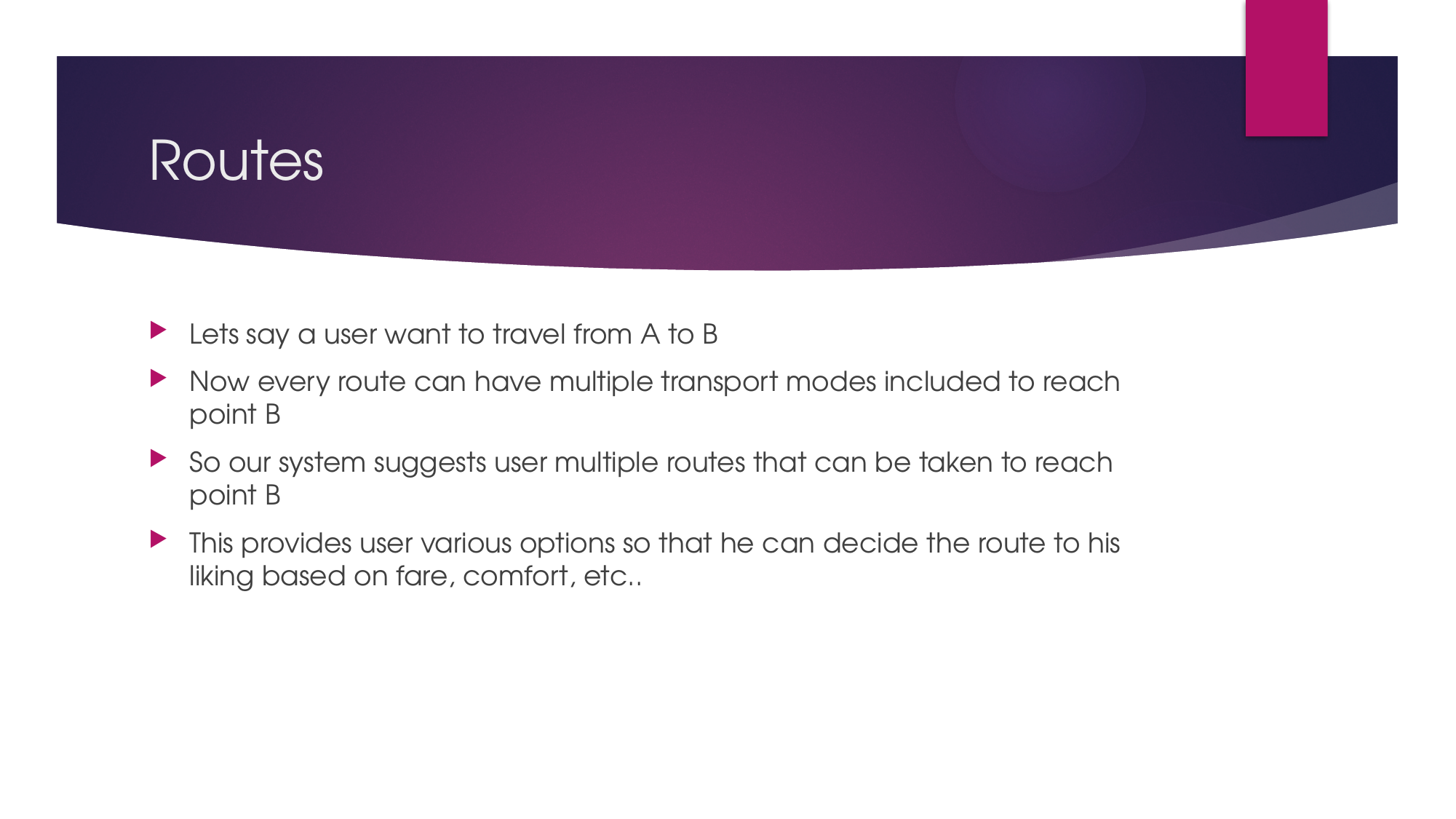

# Routes
Lets say a user want to travel from A to B
Now every route can have multiple transport modes included to reach point B
So our system suggests user multiple routes that can be taken to reach point B
This provides user various options so that he can decide the route to his liking based on fare, comfort, etc..